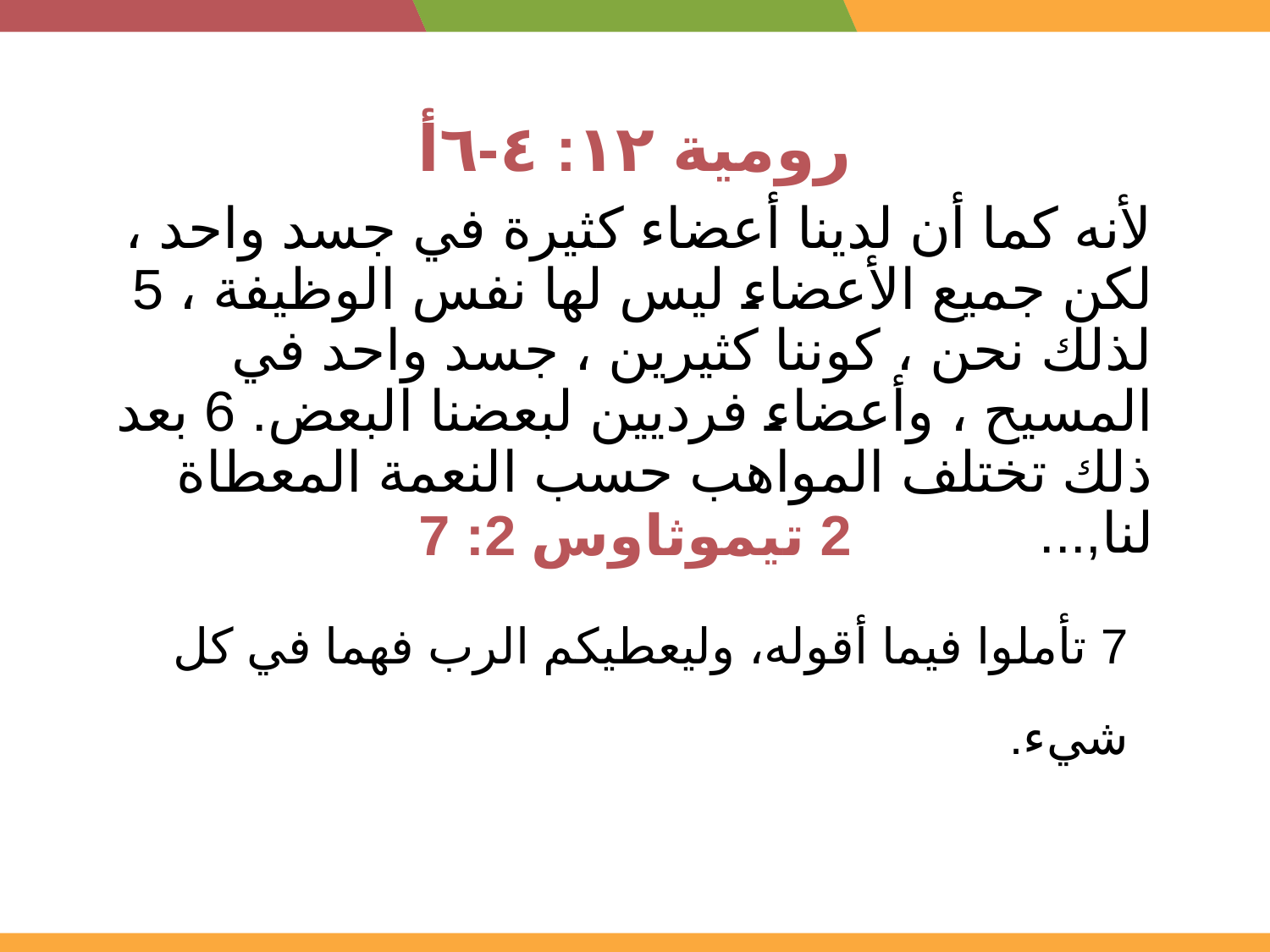

# رومية ١٢: ٤-٦أ
لأنه كما أن لدينا أعضاء كثيرة في جسد واحد ، لكن جميع الأعضاء ليس لها نفس الوظيفة ، 5 لذلك نحن ، كوننا كثيرين ، جسد واحد في المسيح ، وأعضاء فرديين لبعضنا البعض. 6 بعد ذلك تختلف المواهب حسب النعمة المعطاة لنا,...
2 تيموثاوس 2: 7
7 تأملوا فيما أقوله، وليعطيكم الرب فهما في كل شيء.